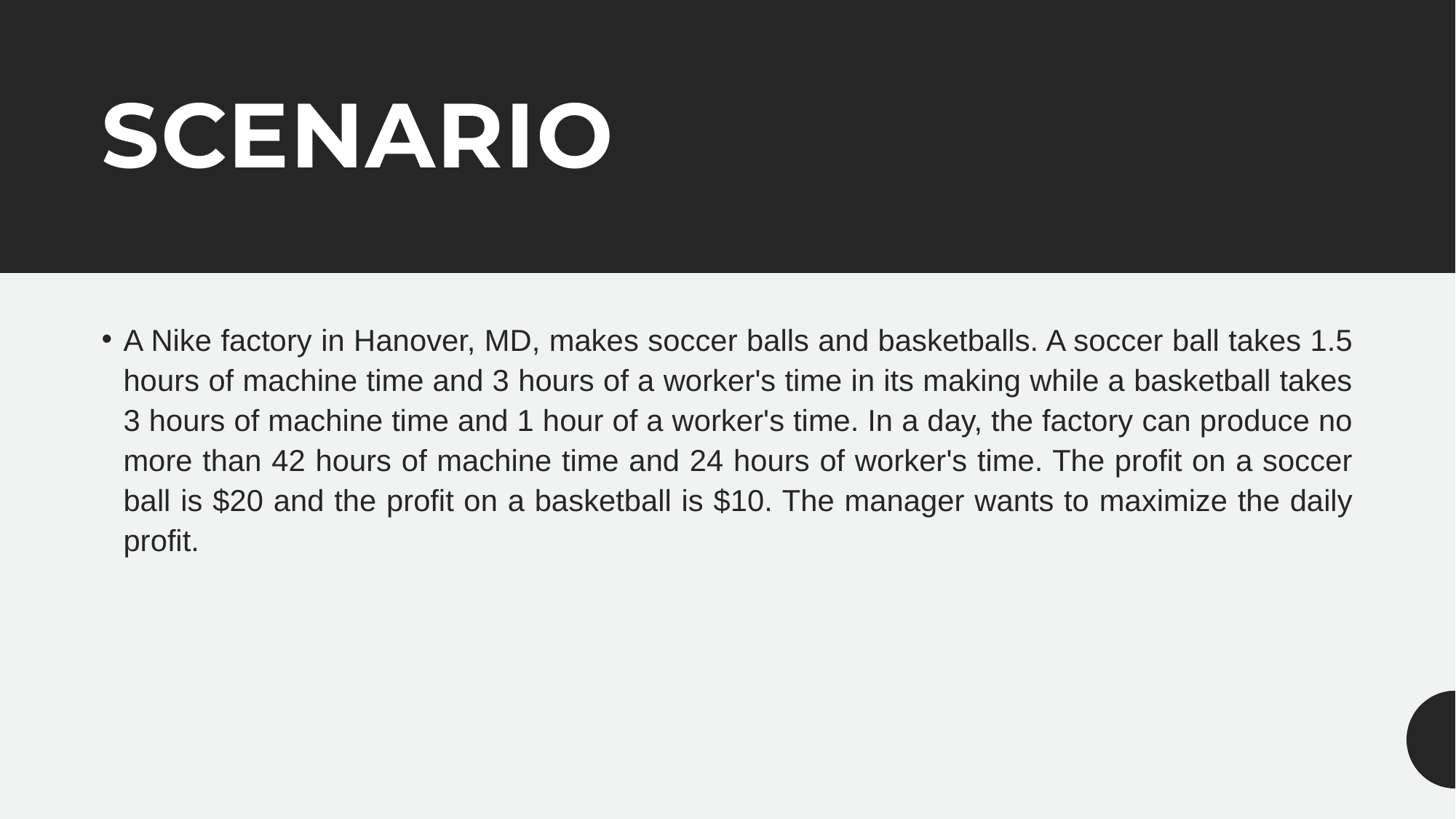

# SCENARIO
A Nike factory in Hanover, MD, makes soccer balls and basketballs. A soccer ball takes 1.5 hours of machine time and 3 hours of a worker's time in its making while a basketball takes 3 hours of machine time and 1 hour of a worker's time. In a day, the factory can produce no more than 42 hours of machine time and 24 hours of worker's time. The profit on a soccer ball is $20 and the profit on a basketball is $10. The manager wants to maximize the daily profit.